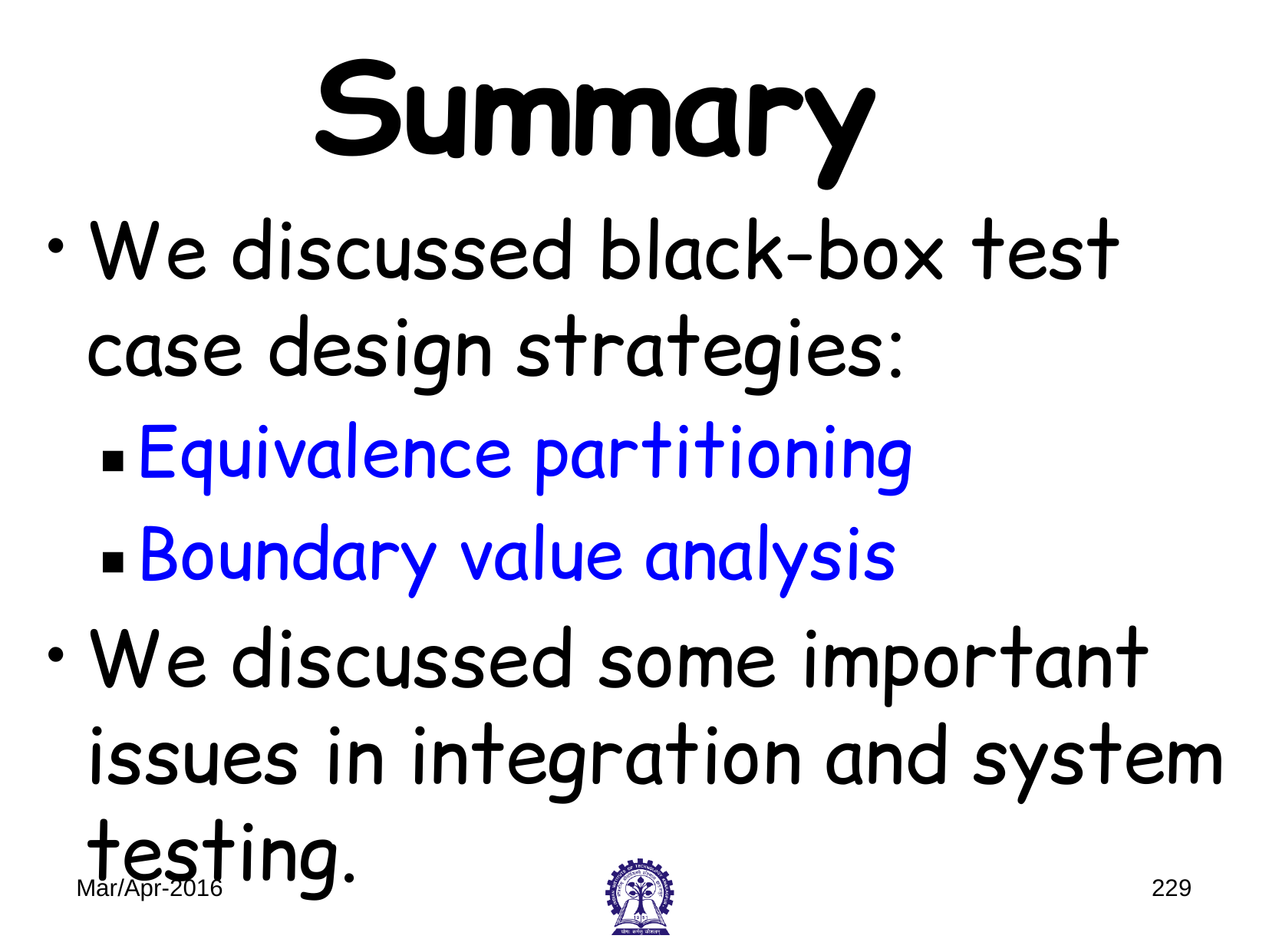

# Summary
We discussed black-box test case design strategies:
Equivalence partitioning
Boundary value analysis
We discussed some important issues in integration and system testing.
Mar/Apr-2016
229